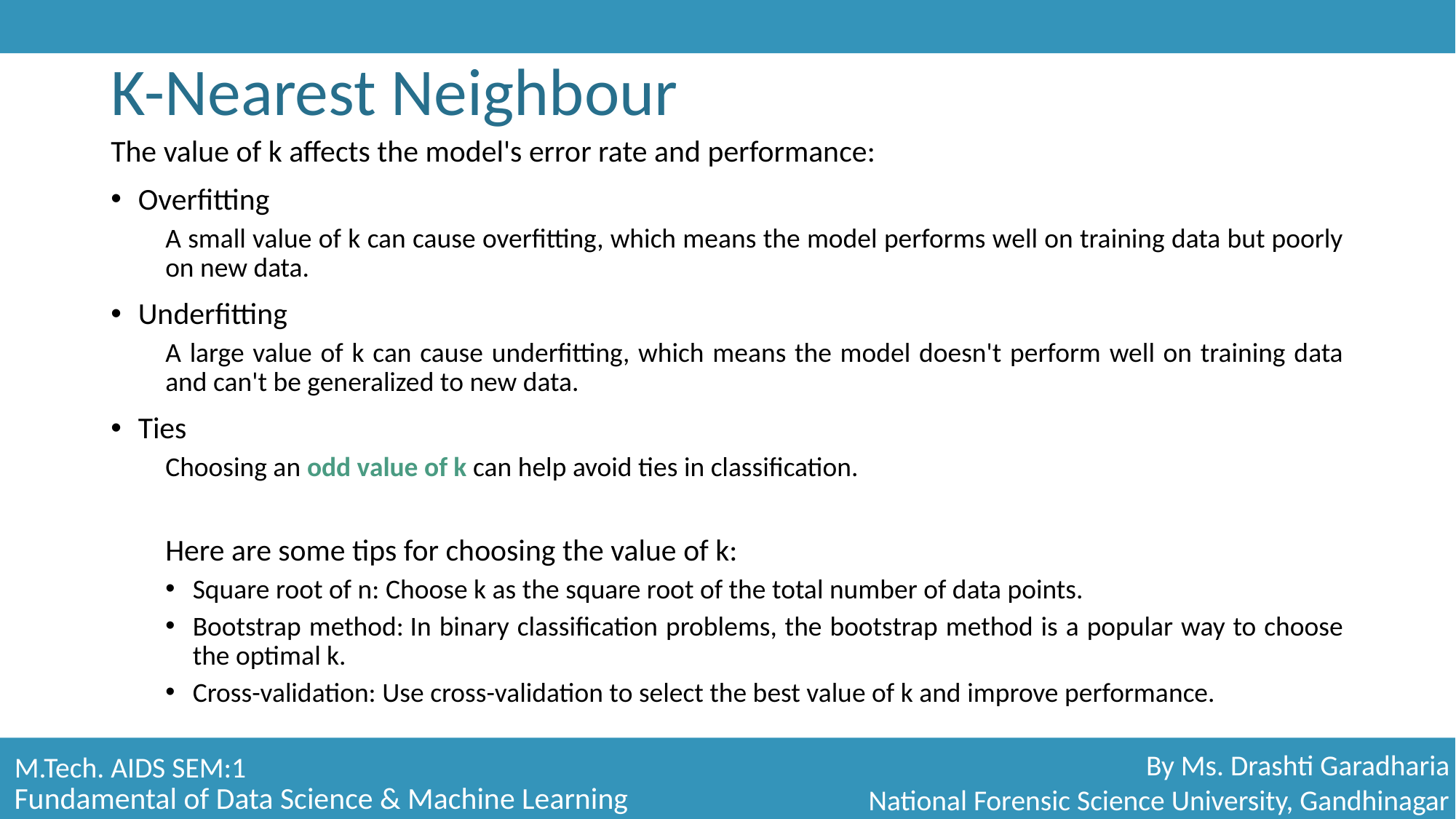

# K-Nearest Neighbour
The value of k affects the model's error rate and performance:
Overfitting
A small value of k can cause overfitting, which means the model performs well on training data but poorly on new data.
Underfitting
A large value of k can cause underfitting, which means the model doesn't perform well on training data and can't be generalized to new data.
Ties
Choosing an odd value of k can help avoid ties in classification.

Here are some tips for choosing the value of k:
Square root of n: Choose k as the square root of the total number of data points.
Bootstrap method: In binary classification problems, the bootstrap method is a popular way to choose the optimal k.
Cross-validation: Use cross-validation to select the best value of k and improve performance.